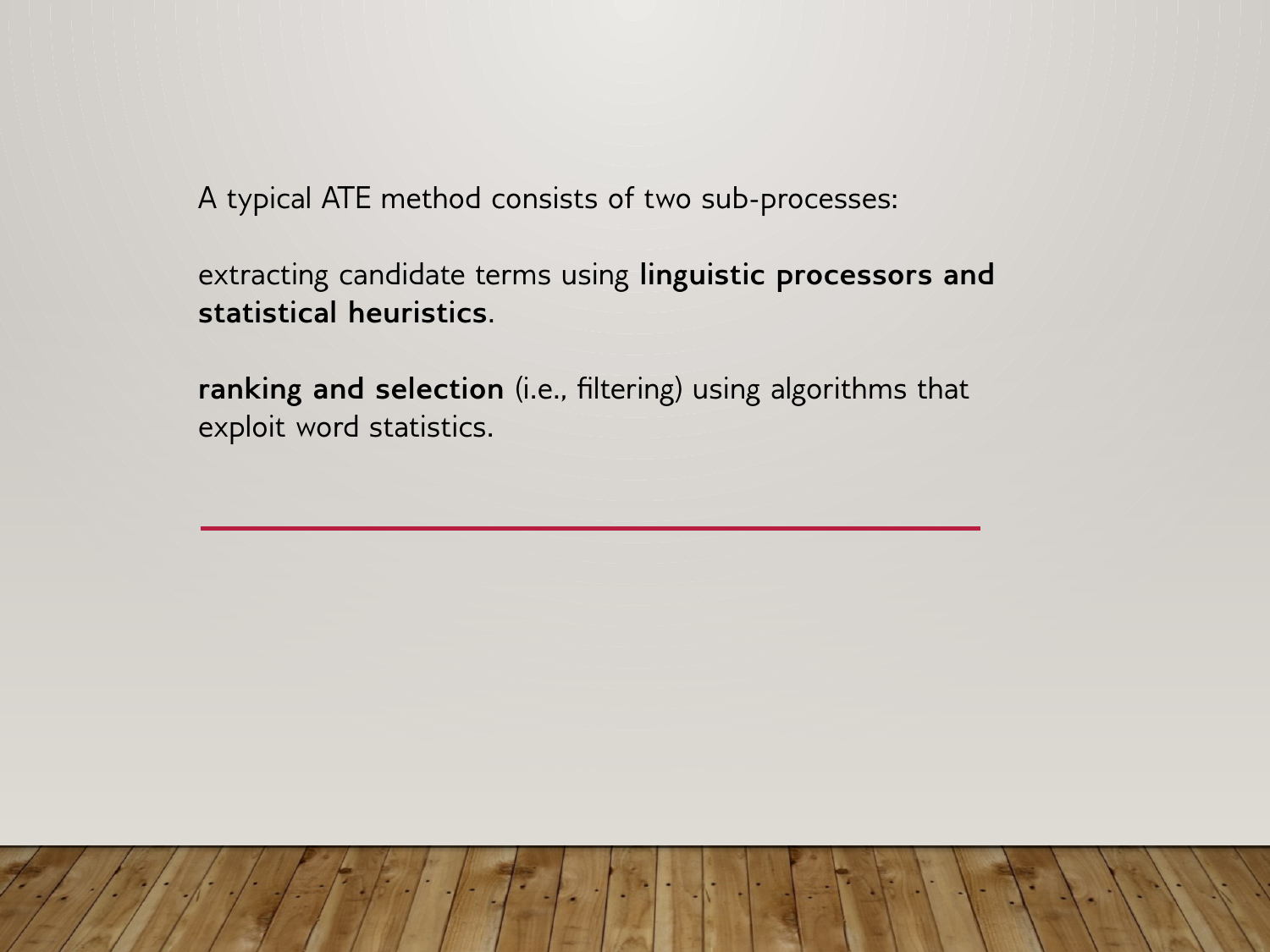

A typical ATE method consists of two sub-processes:

extracting candidate terms using linguistic processors and
statistical heuristics.

ranking and selection (i.e., filtering) using algorithms that exploit word statistics.